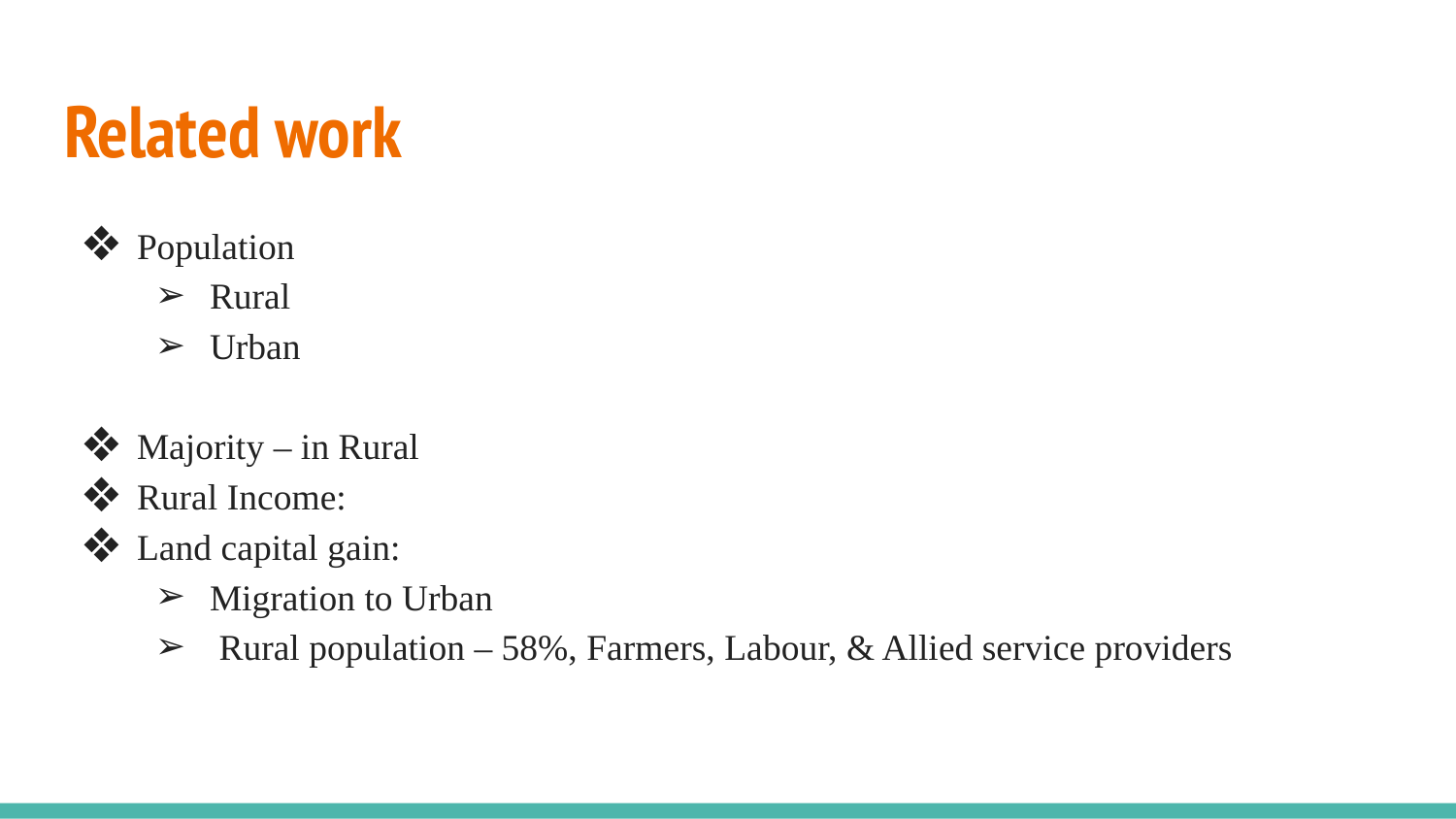

# Related work
Population
Rural
Urban

Majority – in Rural
Rural Income:
Land capital gain:
Migration to Urban
 Rural population – 58%, Farmers, Labour, & Allied service providers